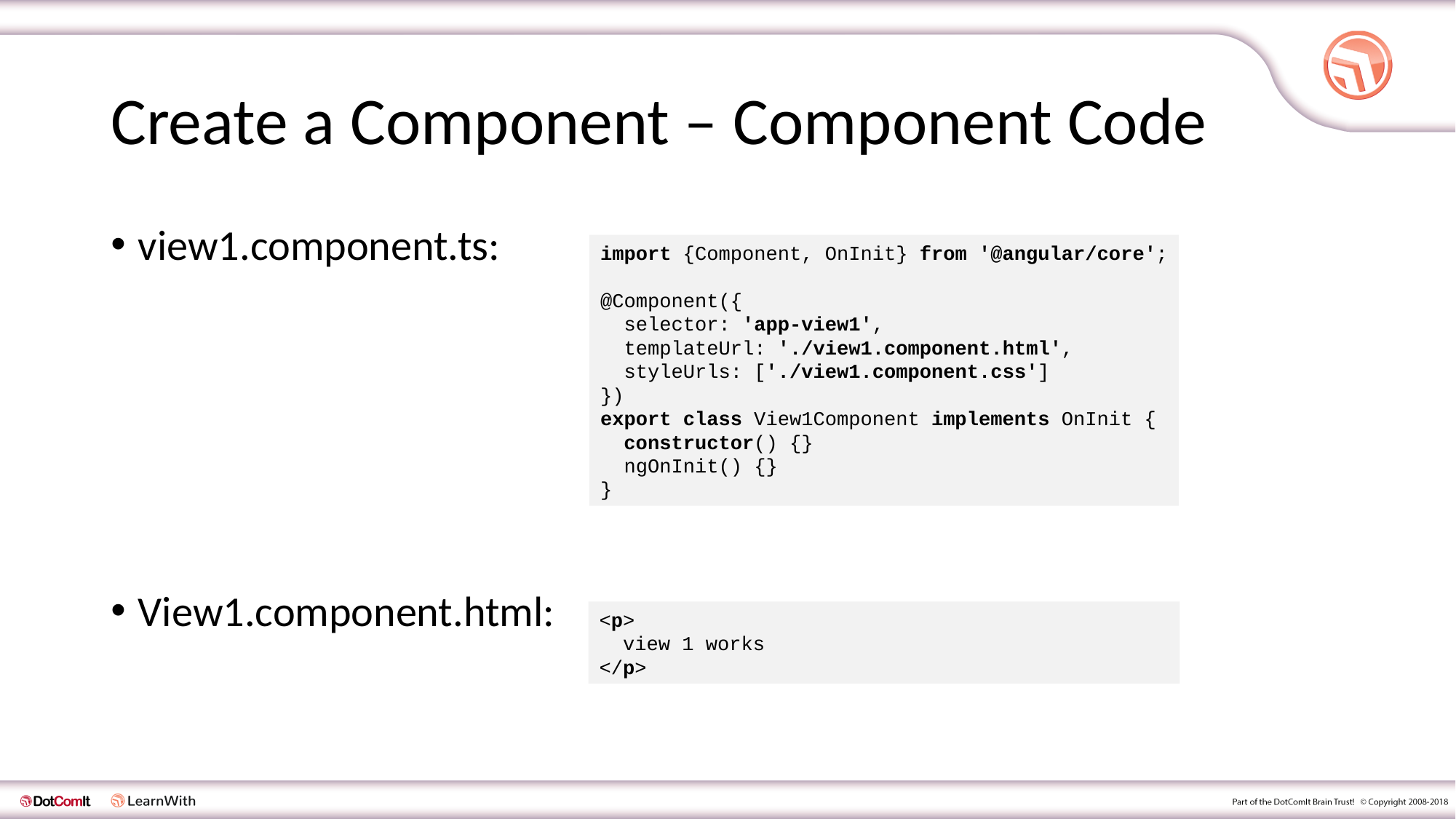

# Create a Component – Component Code
view1.component.ts:

View1.component.html:

import {Component, OnInit} from '@angular/core';
@Component({
  selector: 'app-view1',
  templateUrl: './view1.component.html',
  styleUrls: ['./view1.component.css']
})
export class View1Component implements OnInit {
  constructor() {}
  ngOnInit() {}
}
<p>
  view 1 works
</p>